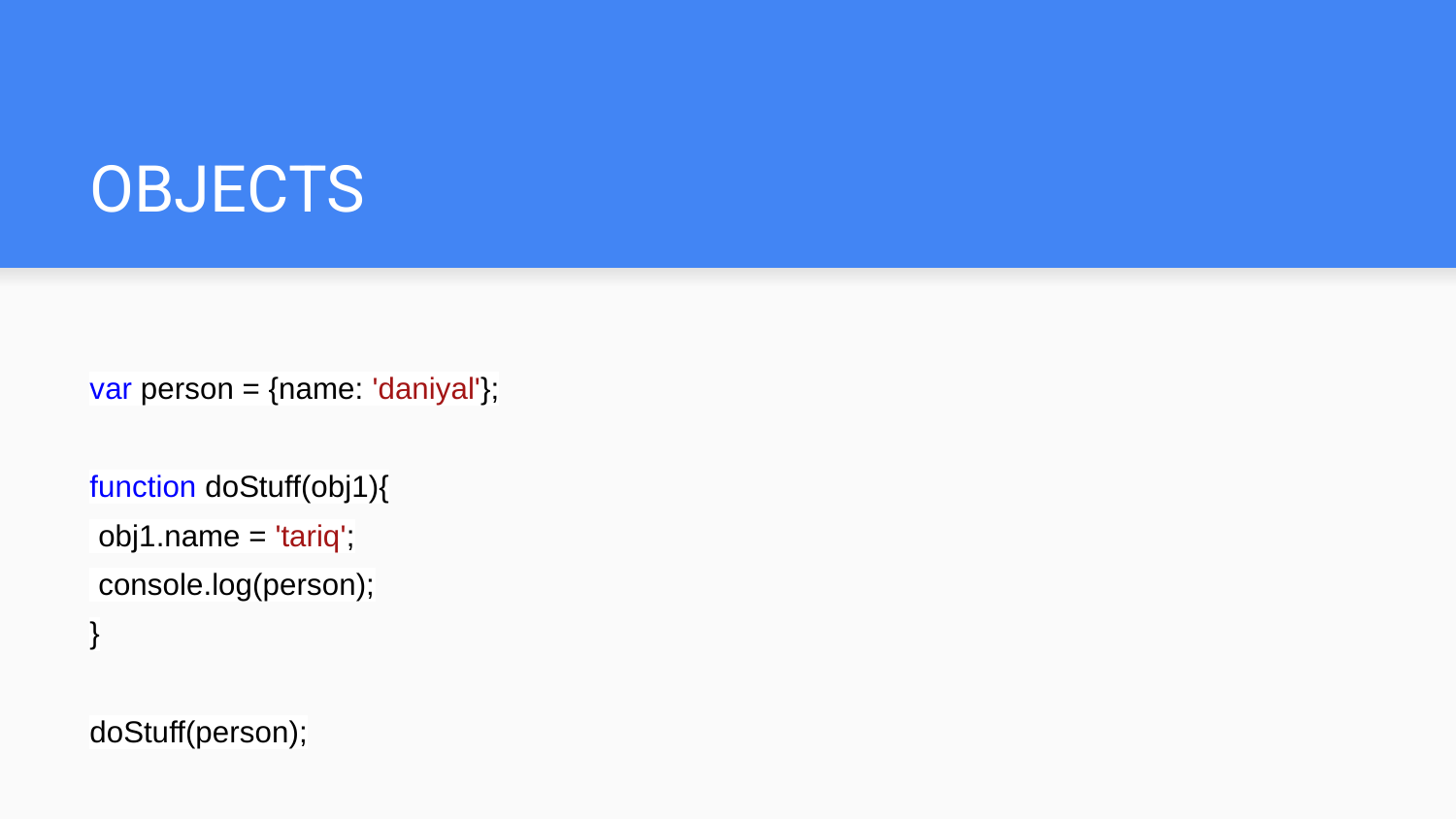

# OBJECTS

var person = {name: 'daniyal'};

function doStuff(obj1){
 obj1.name = 'tariq';
 console.log(person);
}

doStuff(person);